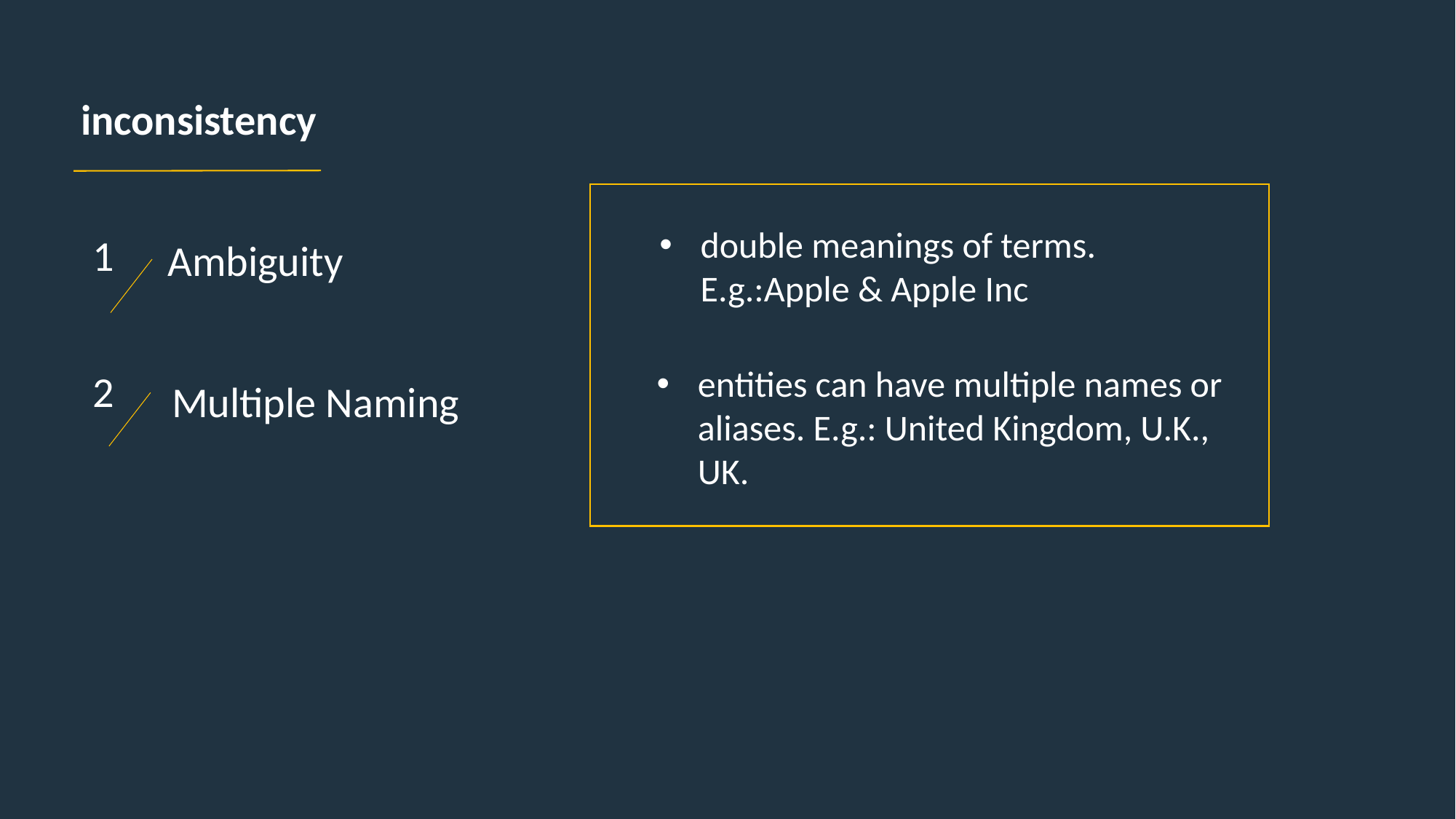

inconsistency

double meanings of terms. E.g.:Apple & Apple Inc
1
Ambiguity
entities can have multiple names or aliases. E.g.: United Kingdom, U.K., UK.
2
Multiple Naming